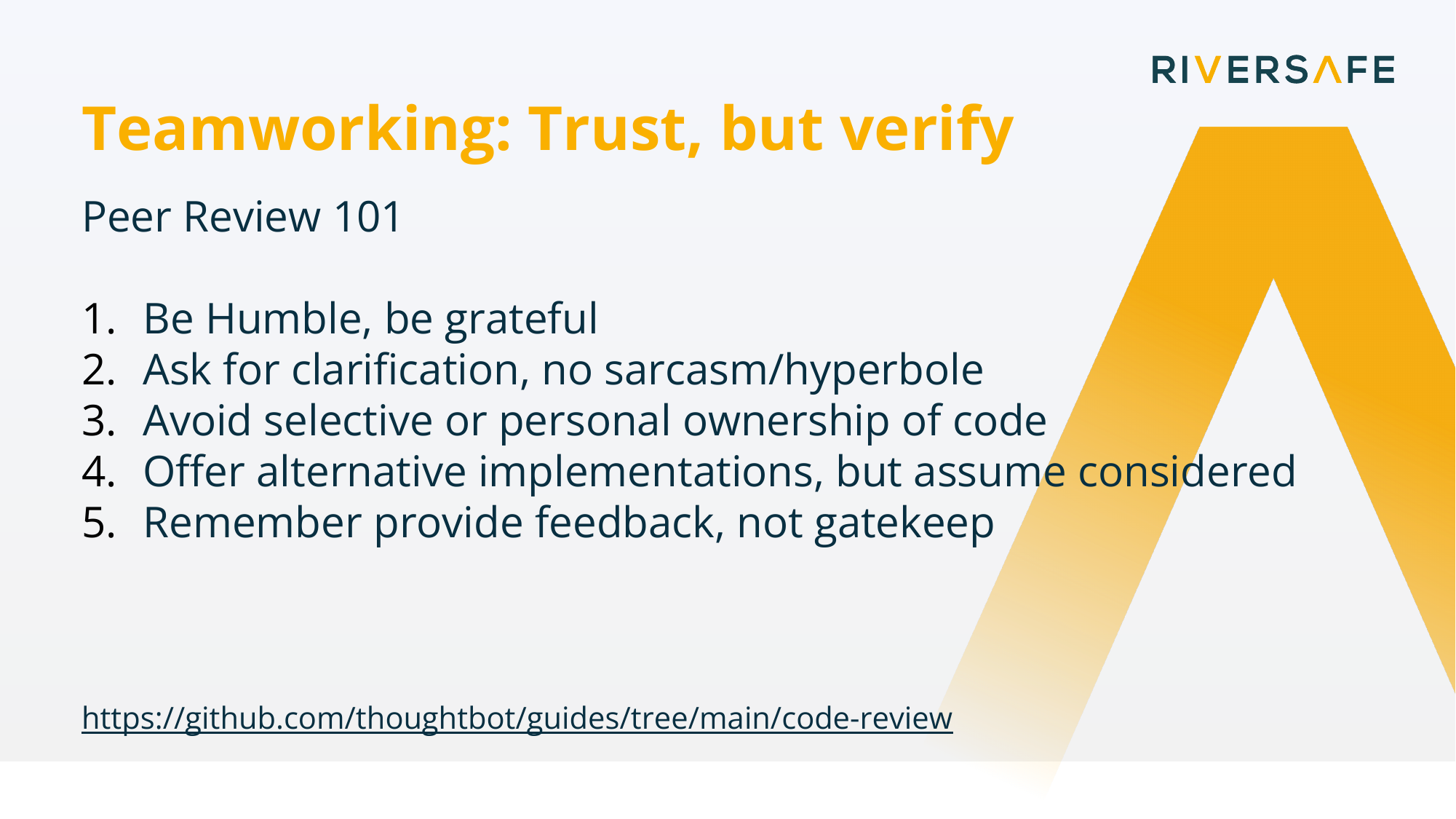

Teamworking: Trust, but verify

Peer Review 101
Be Humble, be grateful
Ask for clarification, no sarcasm/hyperbole
Avoid selective or personal ownership of code
Offer alternative implementations, but assume considered
Remember provide feedback, not gatekeep

https://github.com/thoughtbot/guides/tree/main/code-review